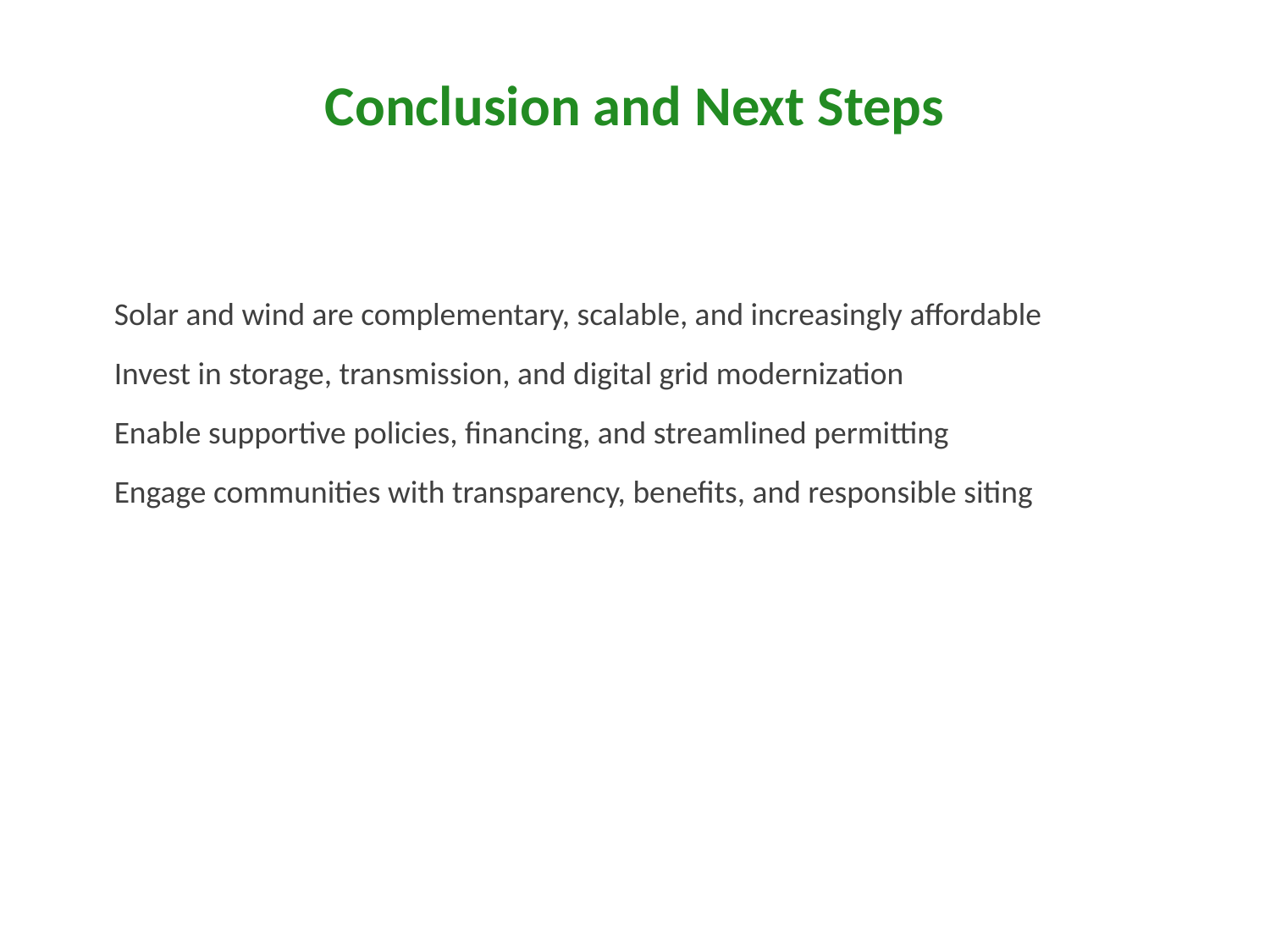

Conclusion and Next Steps

Solar and wind are complementary, scalable, and increasingly affordable
Invest in storage, transmission, and digital grid modernization
Enable supportive policies, financing, and streamlined permitting
Engage communities with transparency, benefits, and responsible siting